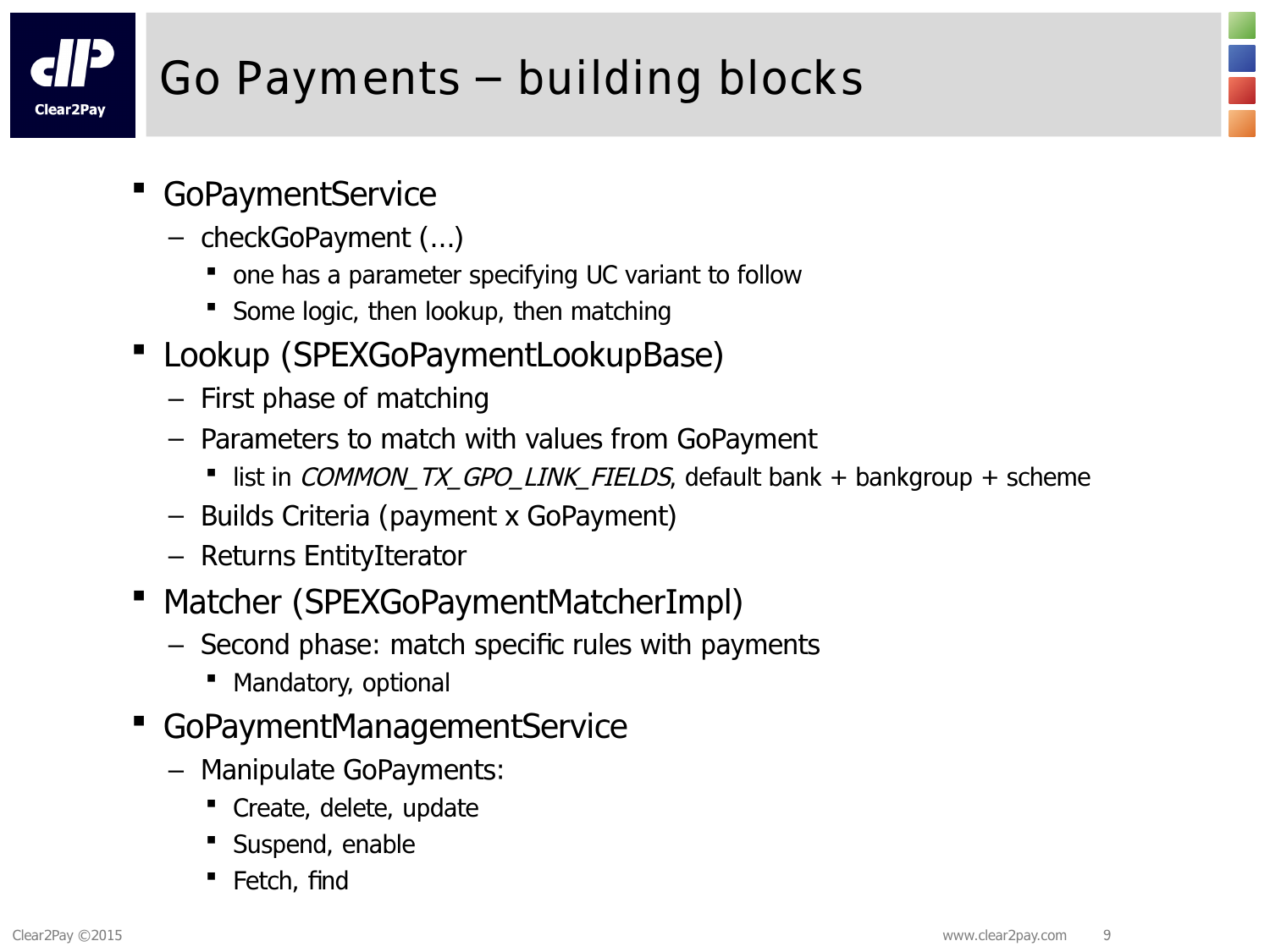

# Go Payments – building blocks
GoPaymentService
checkGoPayment (...)
one has a parameter specifying UC variant to follow
Some logic, then lookup, then matching
Lookup (SPEXGoPaymentLookupBase)
First phase of matching
Parameters to match with values from GoPayment
list in COMMON_TX_GPO_LINK_FIELDS, default bank + bankgroup + scheme
Builds Criteria (payment x GoPayment)
Returns EntityIterator
Matcher (SPEXGoPaymentMatcherImpl)
Second phase: match specific rules with payments
Mandatory, optional
GoPaymentManagementService
Manipulate GoPayments:
Create, delete, update
Suspend, enable
Fetch, find